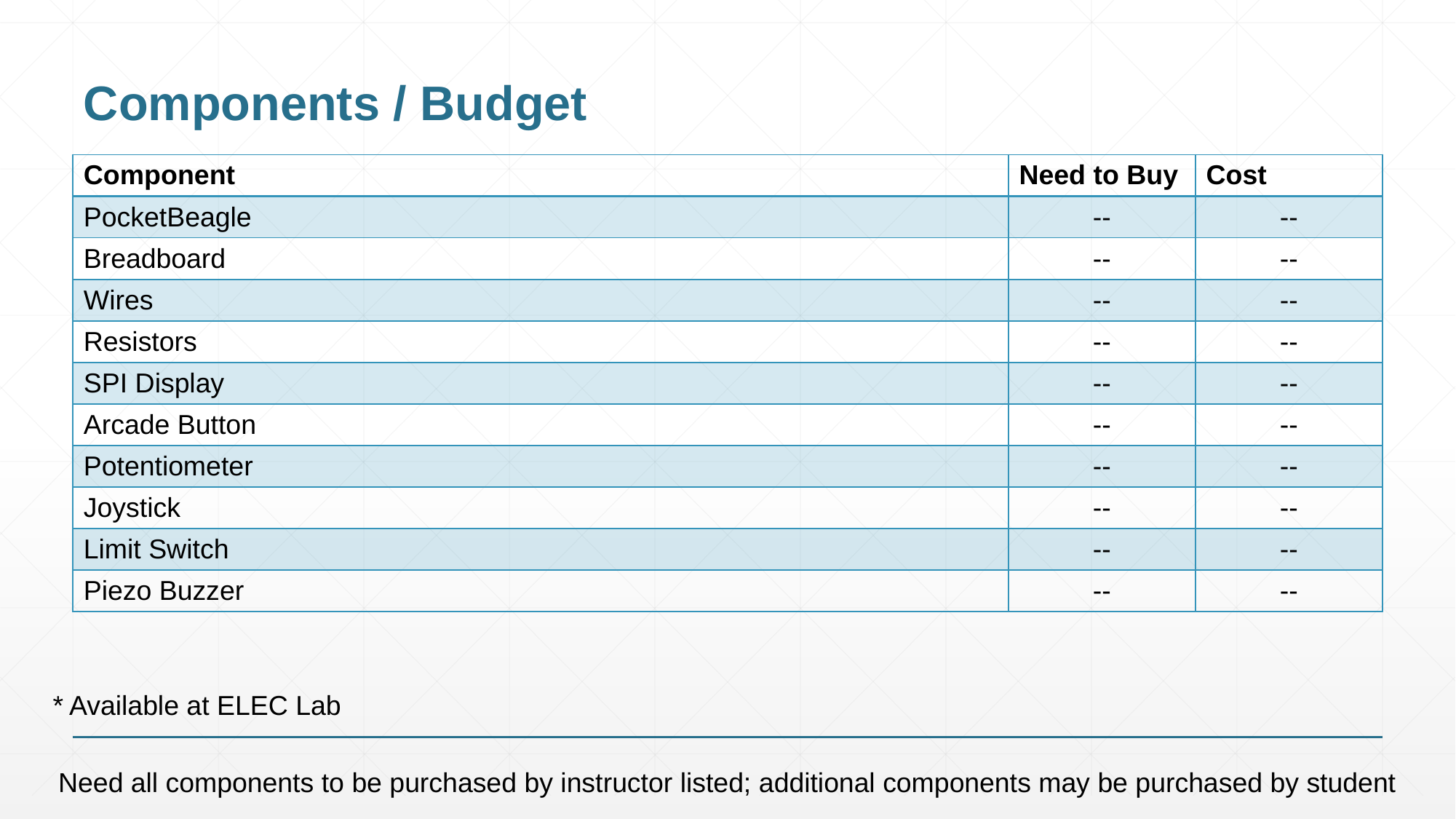

# Components / Budget
| Component | Need to Buy | Cost |
| --- | --- | --- |
| PocketBeagle | -- | -- |
| Breadboard | -- | -- |
| Wires | -- | -- |
| Resistors | -- | -- |
| SPI Display | -- | -- |
| Arcade Button | -- | -- |
| Potentiometer | -- | -- |
| Joystick | -- | -- |
| Limit Switch | -- | -- |
| Piezo Buzzer | -- | -- |
* Available at ELEC Lab
Need all components to be purchased by instructor listed; additional components may be purchased by student